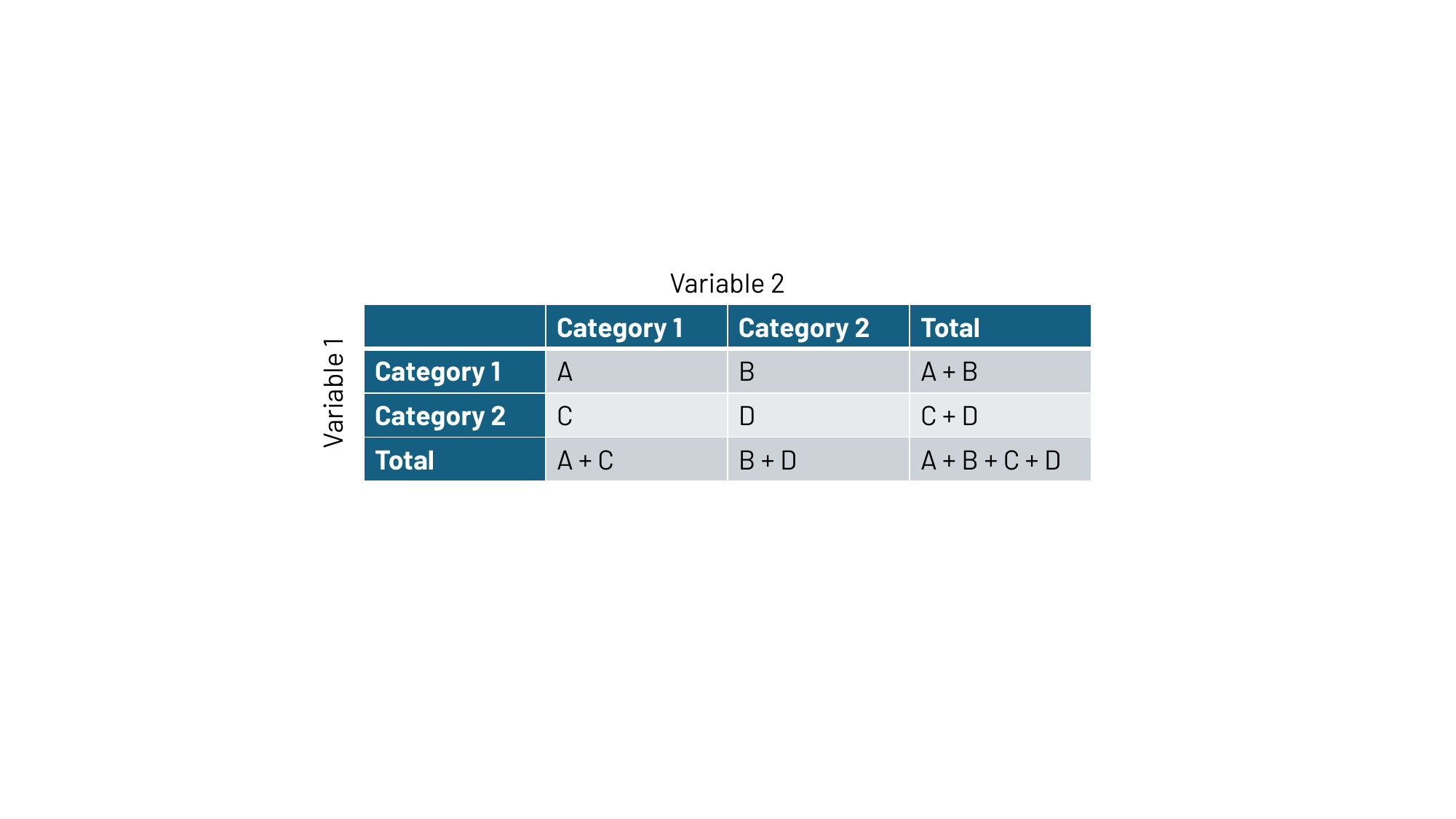

Variable 2
|  | Category 1 | Category 2 | Total |
| --- | --- | --- | --- |
| Category 1 | A | B | A + B |
| Category 2 | C | D | C + D |
| Total | A + C | B + D | A + B + C + D |
Variable 1